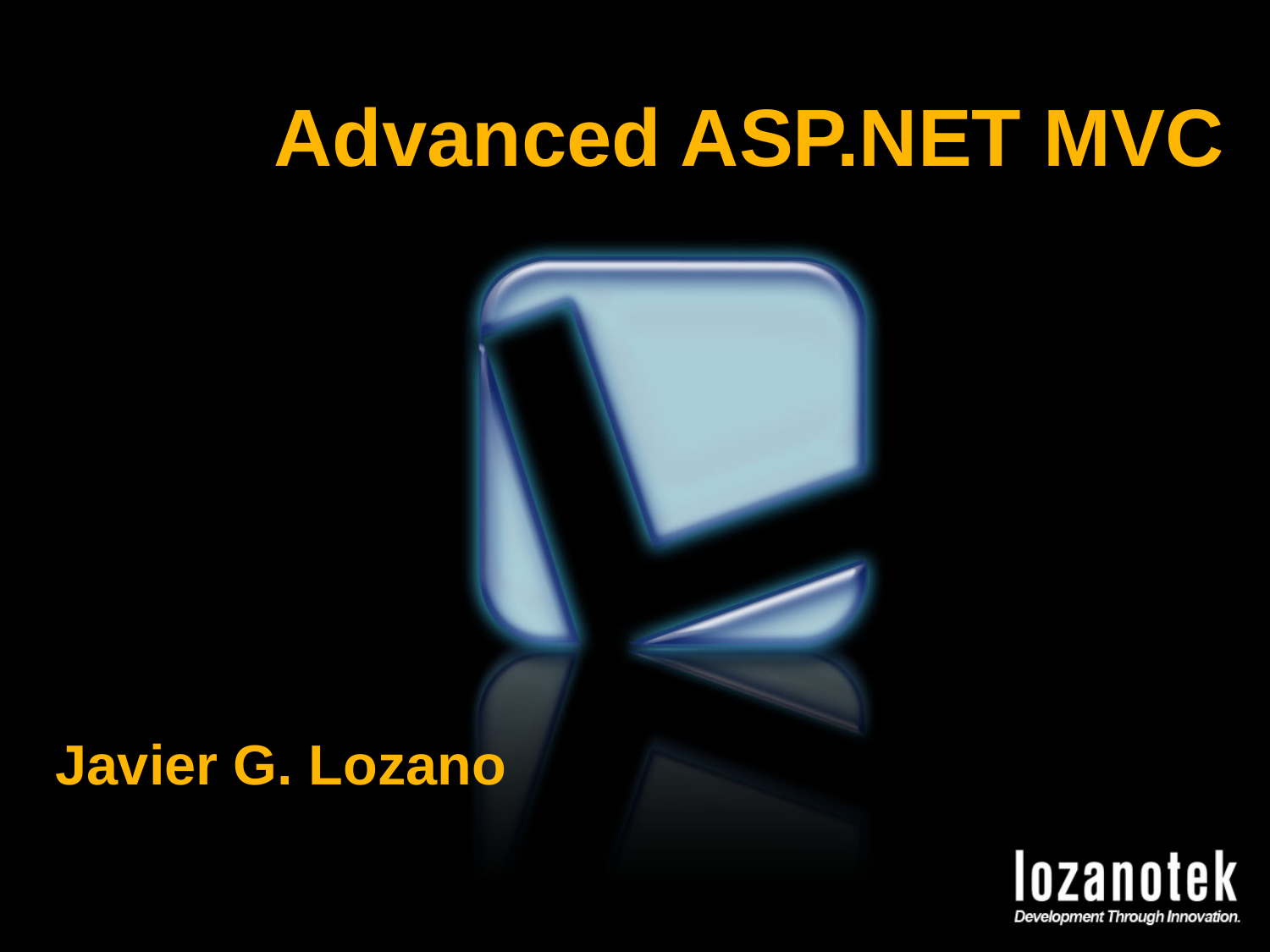

# Advanced ASP.NET MVC
Javier G. Lozano